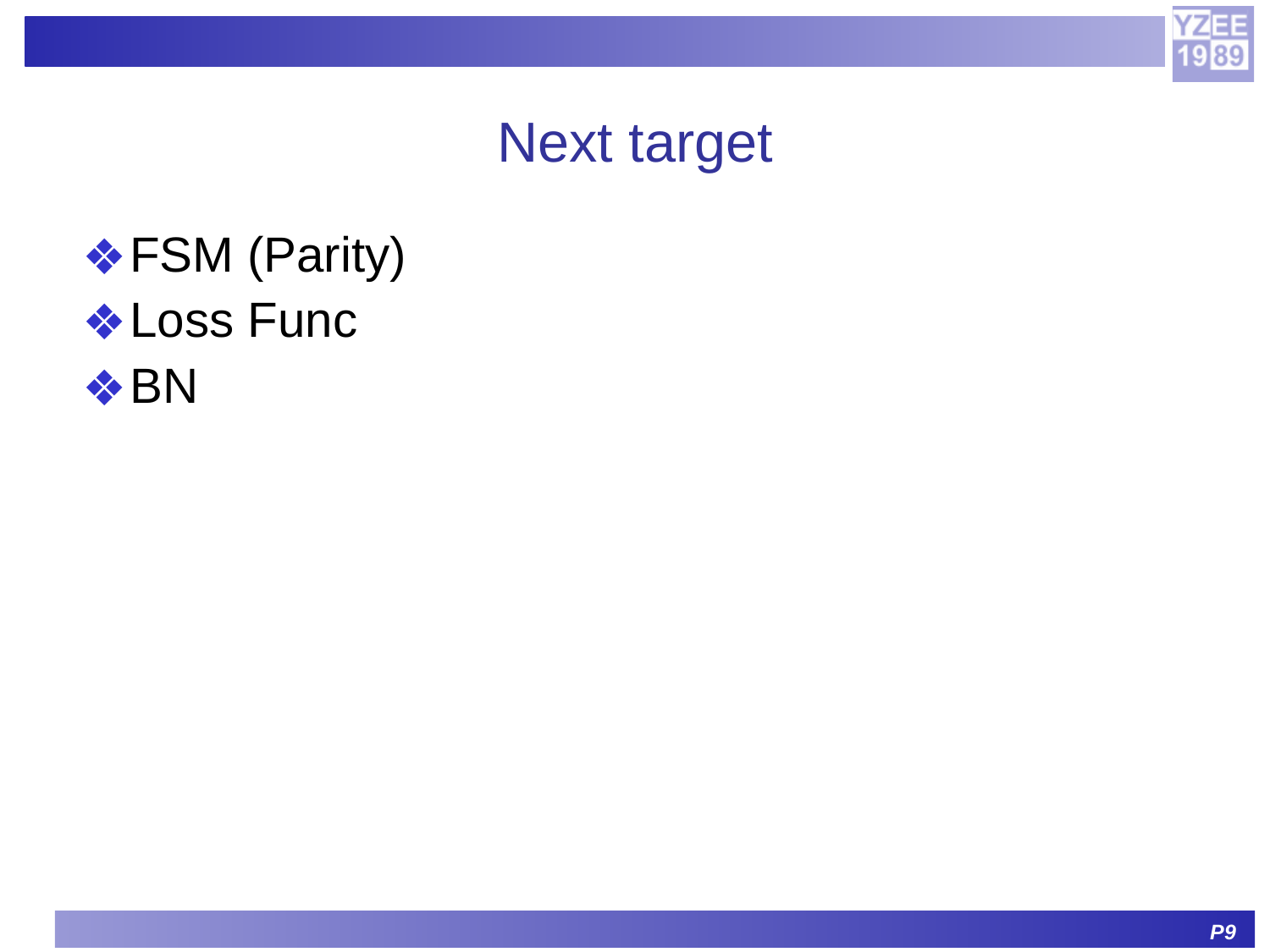

# Next target
FSM (Parity)
Loss Func
BN
P9